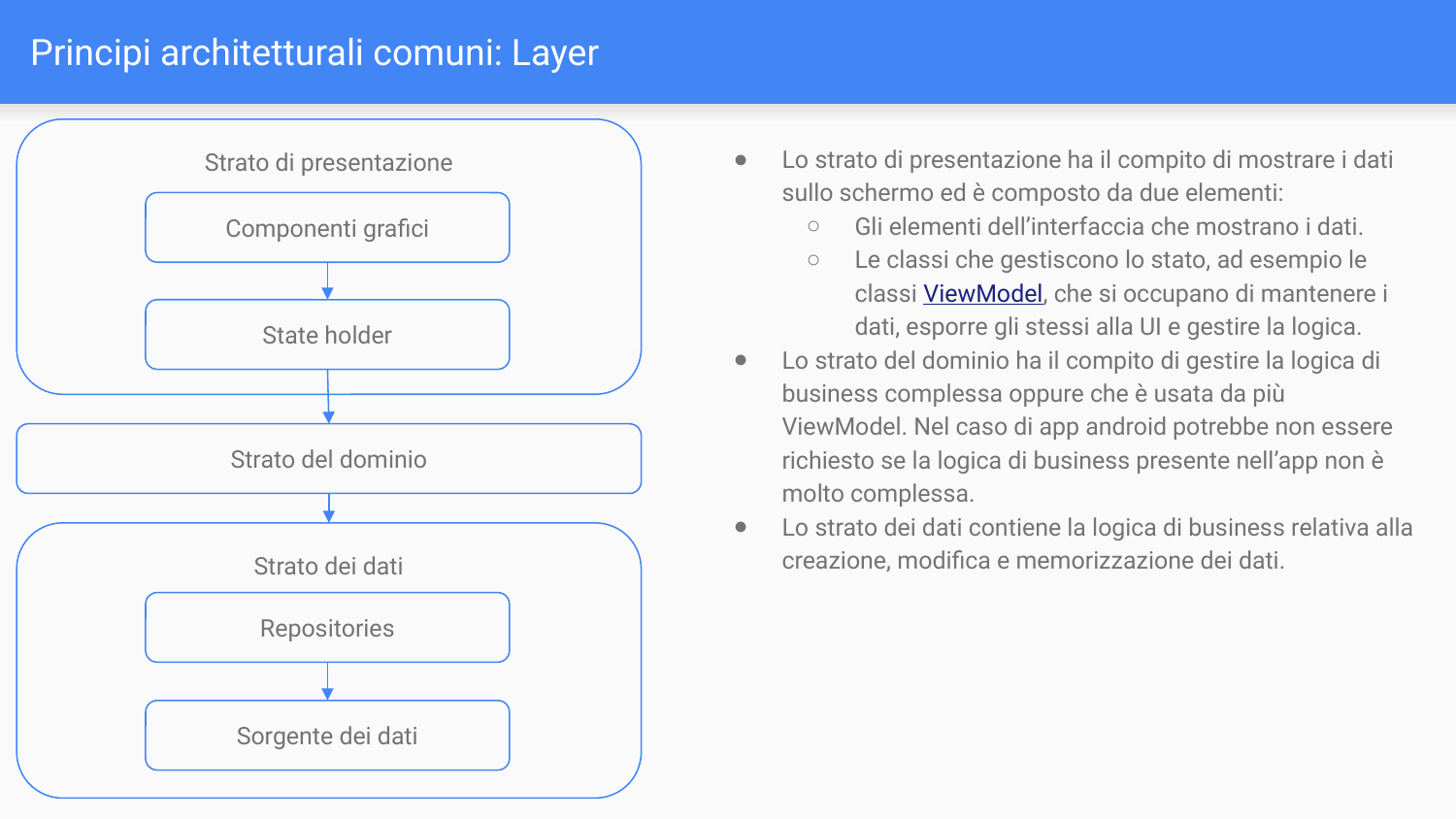

# Principi architetturali comuni: Layer
Strato di presentazione
Lo strato di presentazione ha il compito di mostrare i dati sullo schermo ed è composto da due elementi:
Gli elementi dell’interfaccia che mostrano i dati.
Le classi che gestiscono lo stato, ad esempio le classi ViewModel, che si occupano di mantenere i dati, esporre gli stessi alla UI e gestire la logica.
Lo strato del dominio ha il compito di gestire la logica di business complessa oppure che è usata da più ViewModel. Nel caso di app android potrebbe non essere richiesto se la logica di business presente nell’app non è molto complessa.
Lo strato dei dati contiene la logica di business relativa alla creazione, modifica e memorizzazione dei dati.
Componenti grafici
State holder
Strato del dominio
Strato dei dati
Repositories
Sorgente dei dati